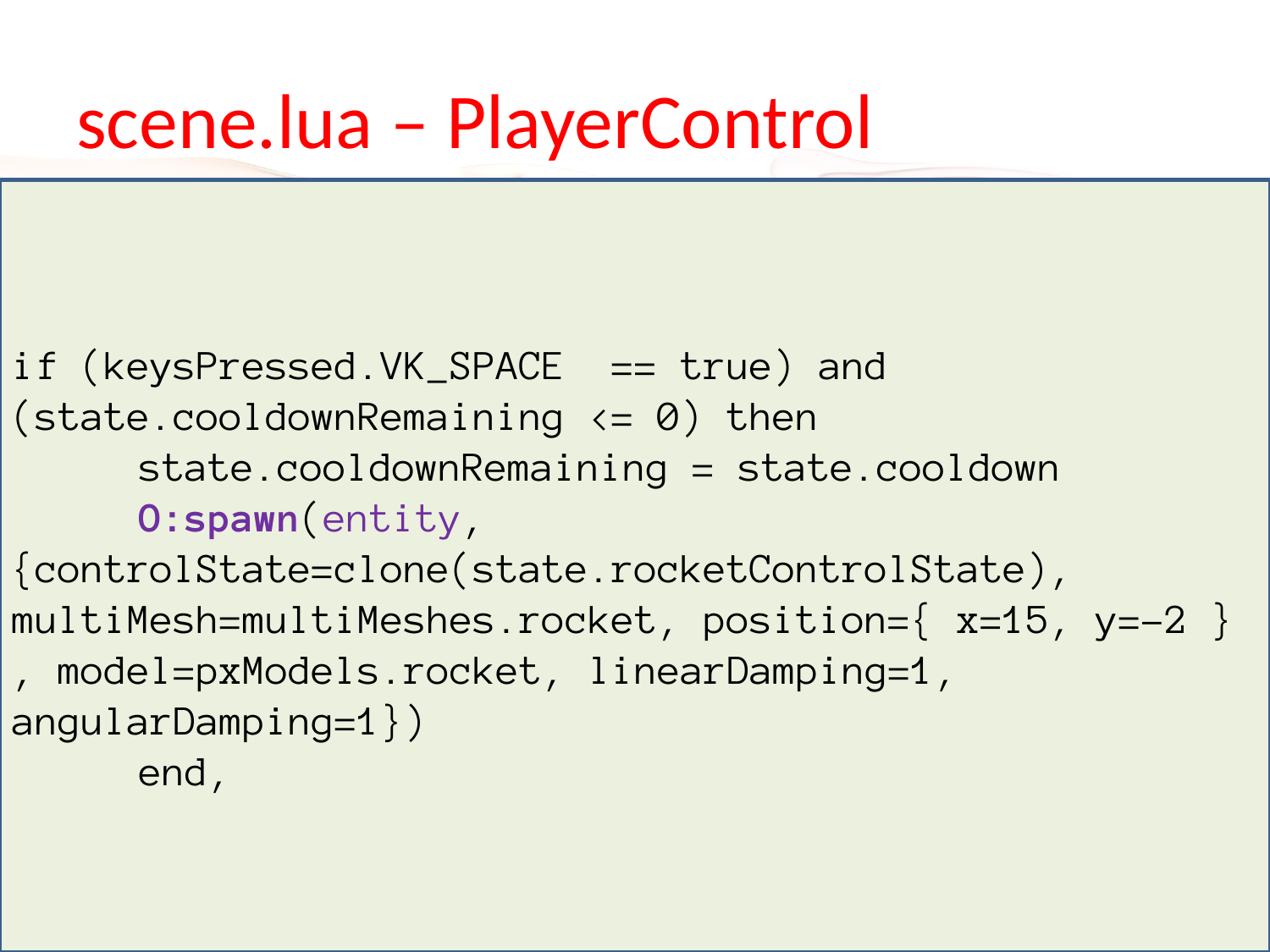

# scene.lua – PlayerControl
if (keysPressed.VK_SPACE  == true) and (state.cooldownRemaining <= 0) then
	state.cooldownRemaining = state.cooldown
	O:spawn(entity, {controlState=clone(state.rocketControlState), multiMesh=multiMeshes.rocket, position={ x=15, y=-2 } , model=pxModels.rocket, linearDamping=1, angularDamping=1})
	end,